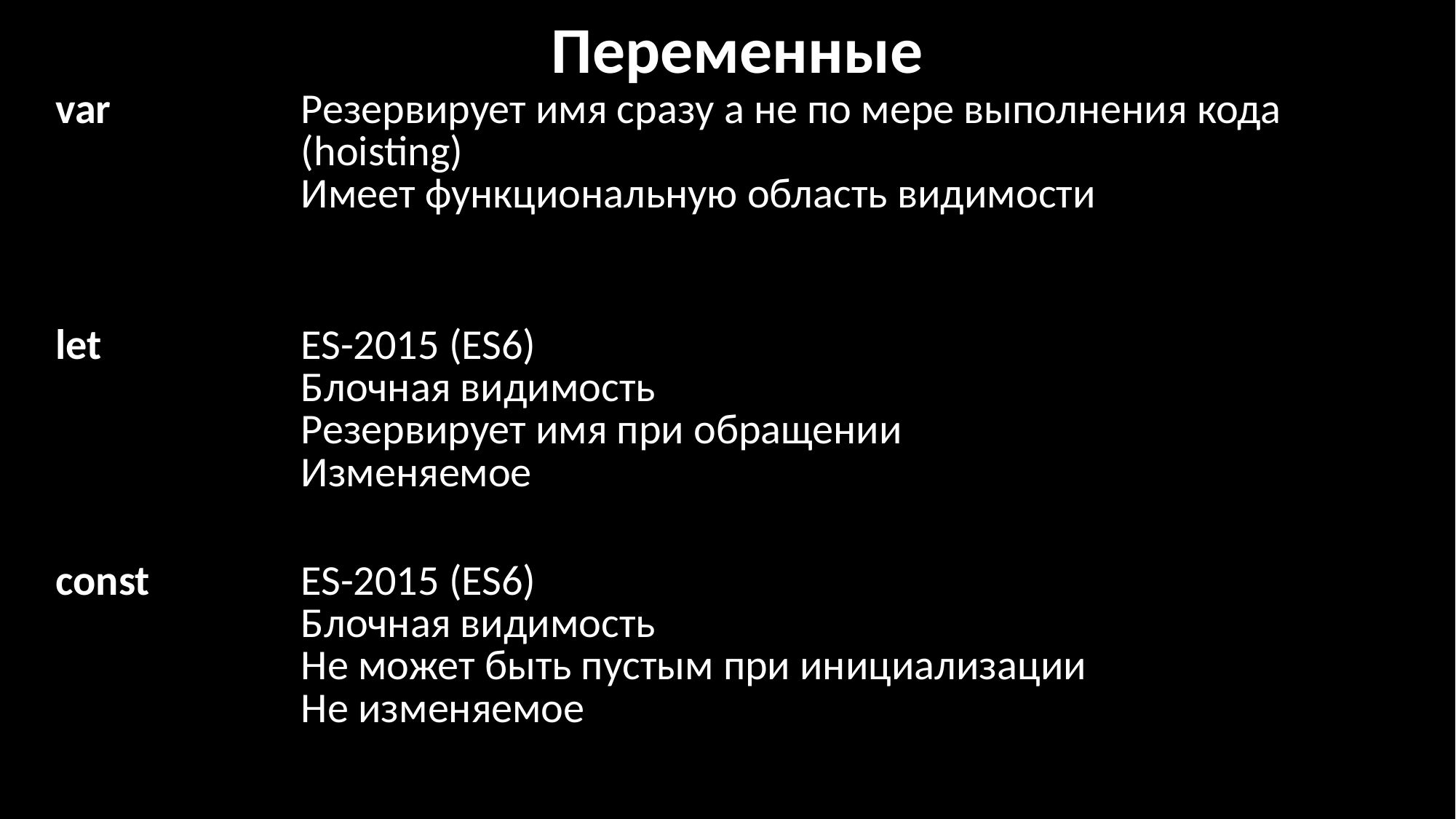

Переменные
| var | Резервирует имя сразу а не по мере выполнения кода (hoisting) Имеет функциональную область видимости |
| --- | --- |
| let | ES-2015 (ES6) Блочная видимость Резервирует имя при обращении Изменяемое |
| const | ES-2015 (ES6) Блочная видимость Не может быть пустым при инициализации Не изменяемое |